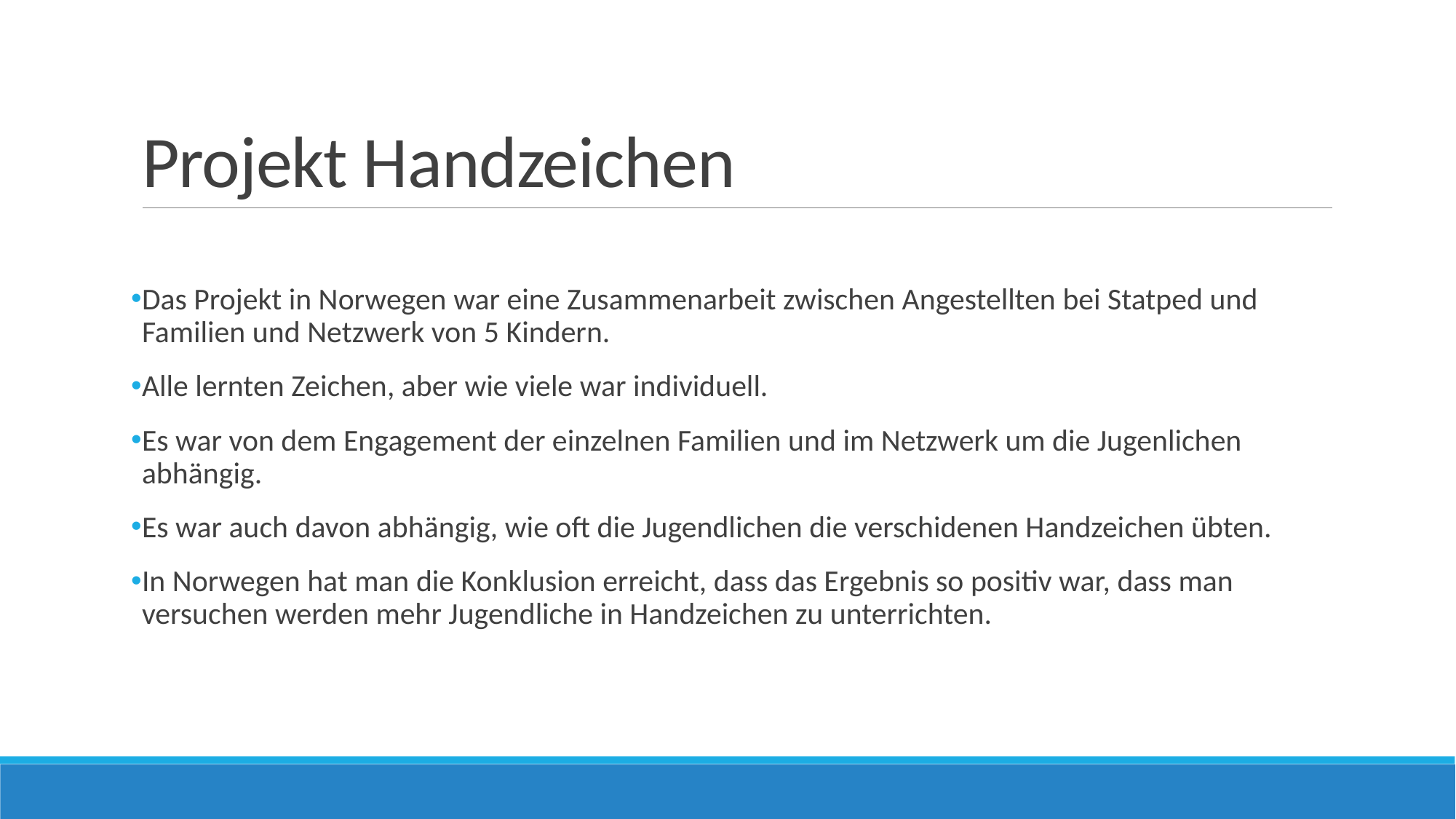

# Projekt Handzeichen

Das Projekt in Norwegen war eine Zusammenarbeit zwischen Angestellten bei Statped und Familien und Netzwerk von 5 Kindern.
Alle lernten Zeichen, aber wie viele war individuell.
Es war von dem Engagement der einzelnen Familien und im Netzwerk um die Jugenlichen abhängig.
Es war auch davon abhängig, wie oft die Jugendlichen die verschidenen Handzeichen übten.
In Norwegen hat man die Konklusion erreicht, dass das Ergebnis so positiv war, dass man versuchen werden mehr Jugendliche in Handzeichen zu unterrichten.